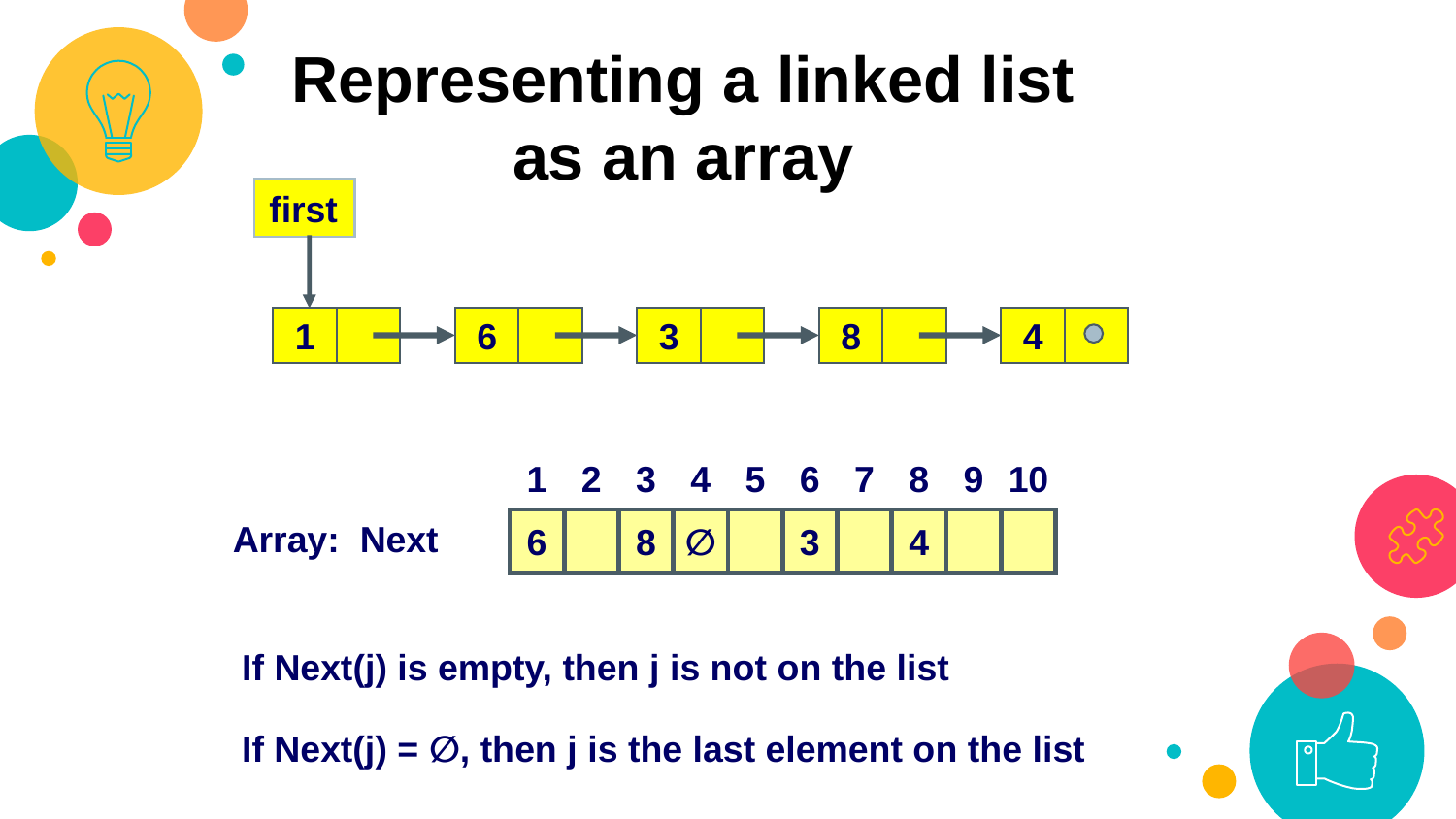

Representing a linked list as an array
first

1

6

3

8

4

1
2
3
4
5
6
7
8
9
10
6

8
∅

3

4

Array:  Next
If Next(j) is empty, then j is not on the list
If Next(j) = ∅, then j is the last element on the list